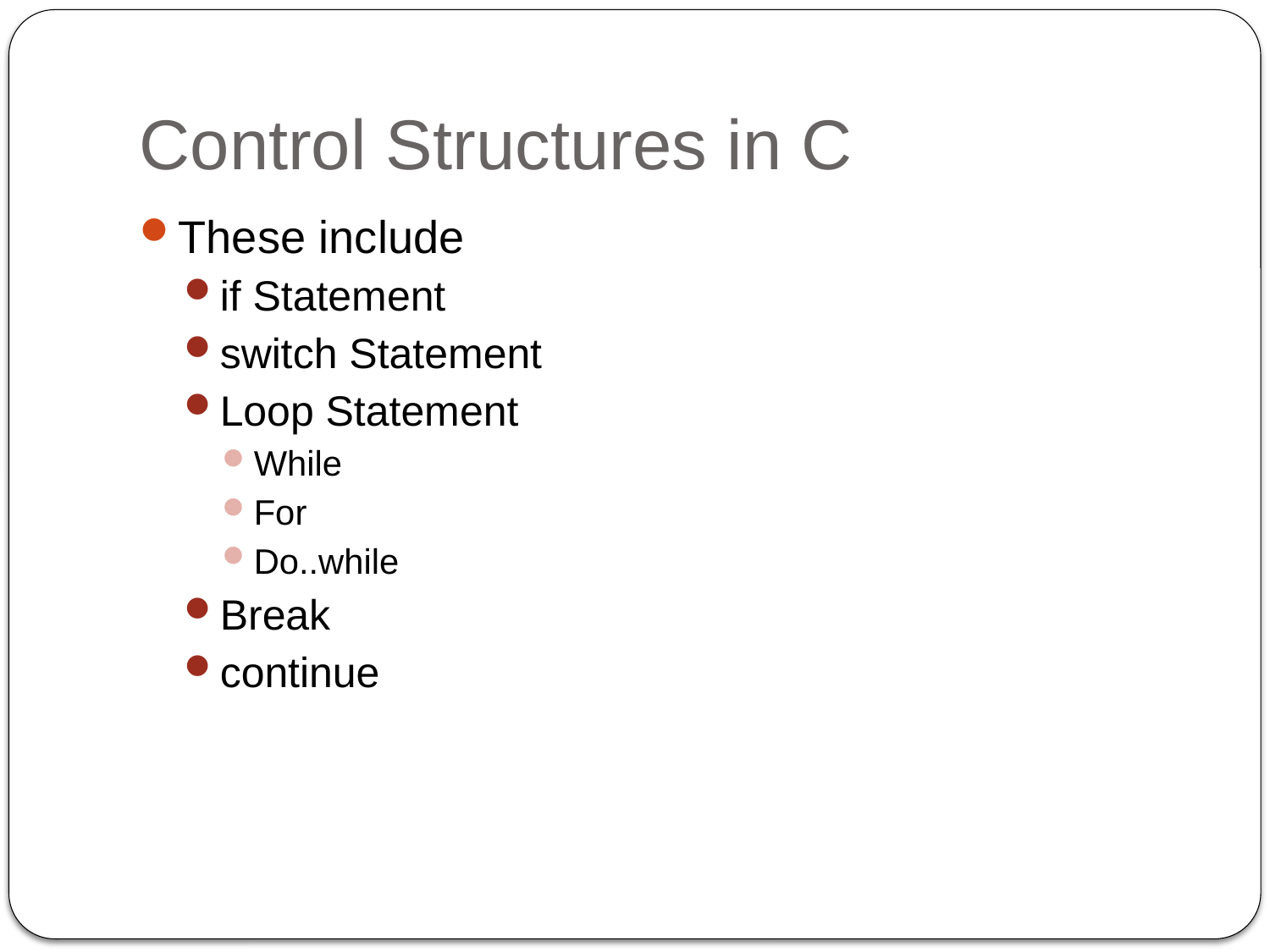

# Control Structures in C
These include
if Statement
switch Statement
Loop Statement
While
For
Do..while
Break
continue